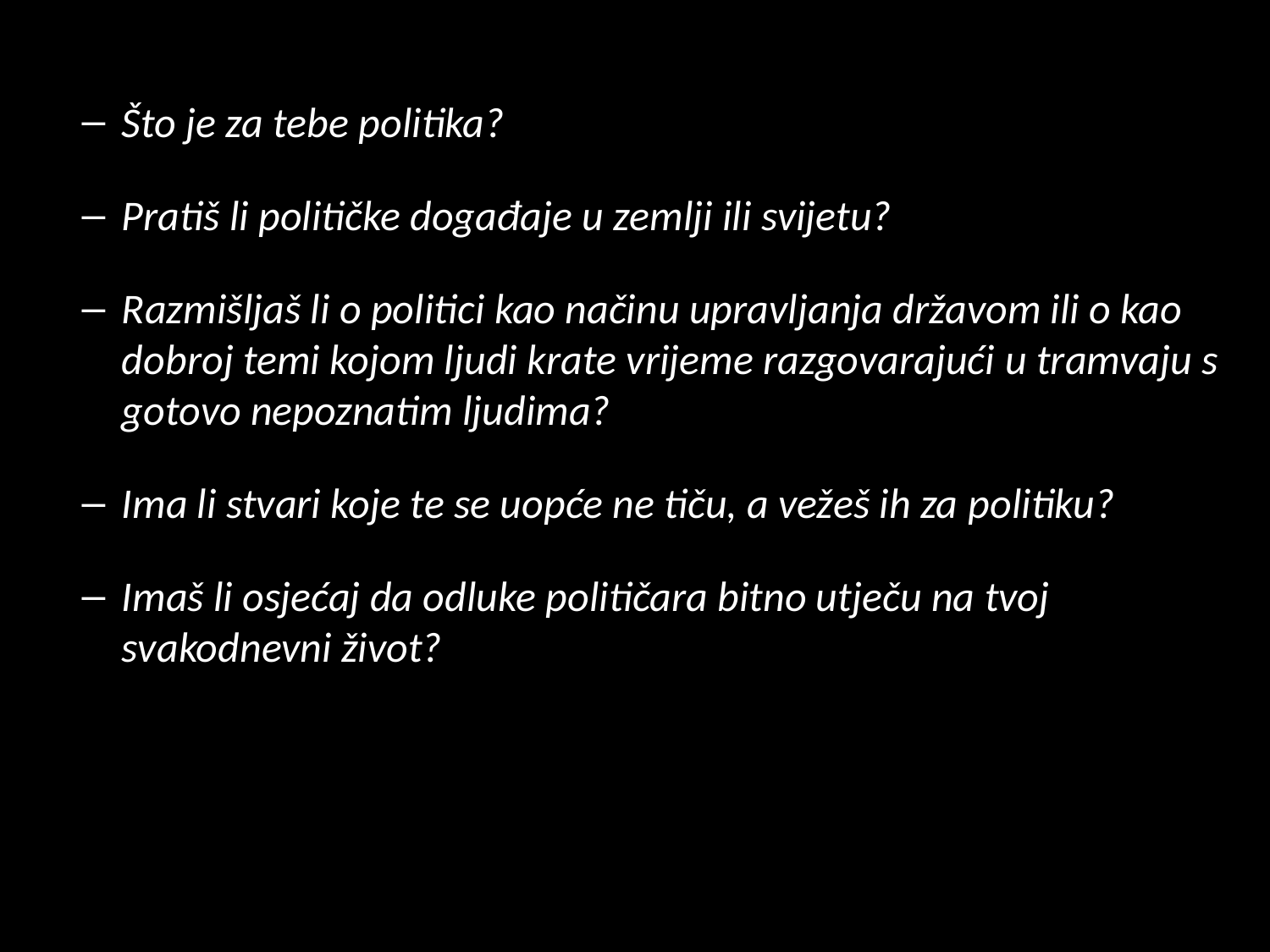

Što je za tebe politika?
Pratiš li političke događaje u zemlji ili svijetu?
Razmišljaš li o politici kao načinu upravljanja državom ili o kao dobroj temi kojom ljudi krate vrijeme razgovarajući u tramvaju s gotovo nepoznatim ljudima?
Ima li stvari koje te se uopće ne tiču, a vežeš ih za politiku?
Imaš li osjećaj da odluke političara bitno utječu na tvoj svakodnevni život?